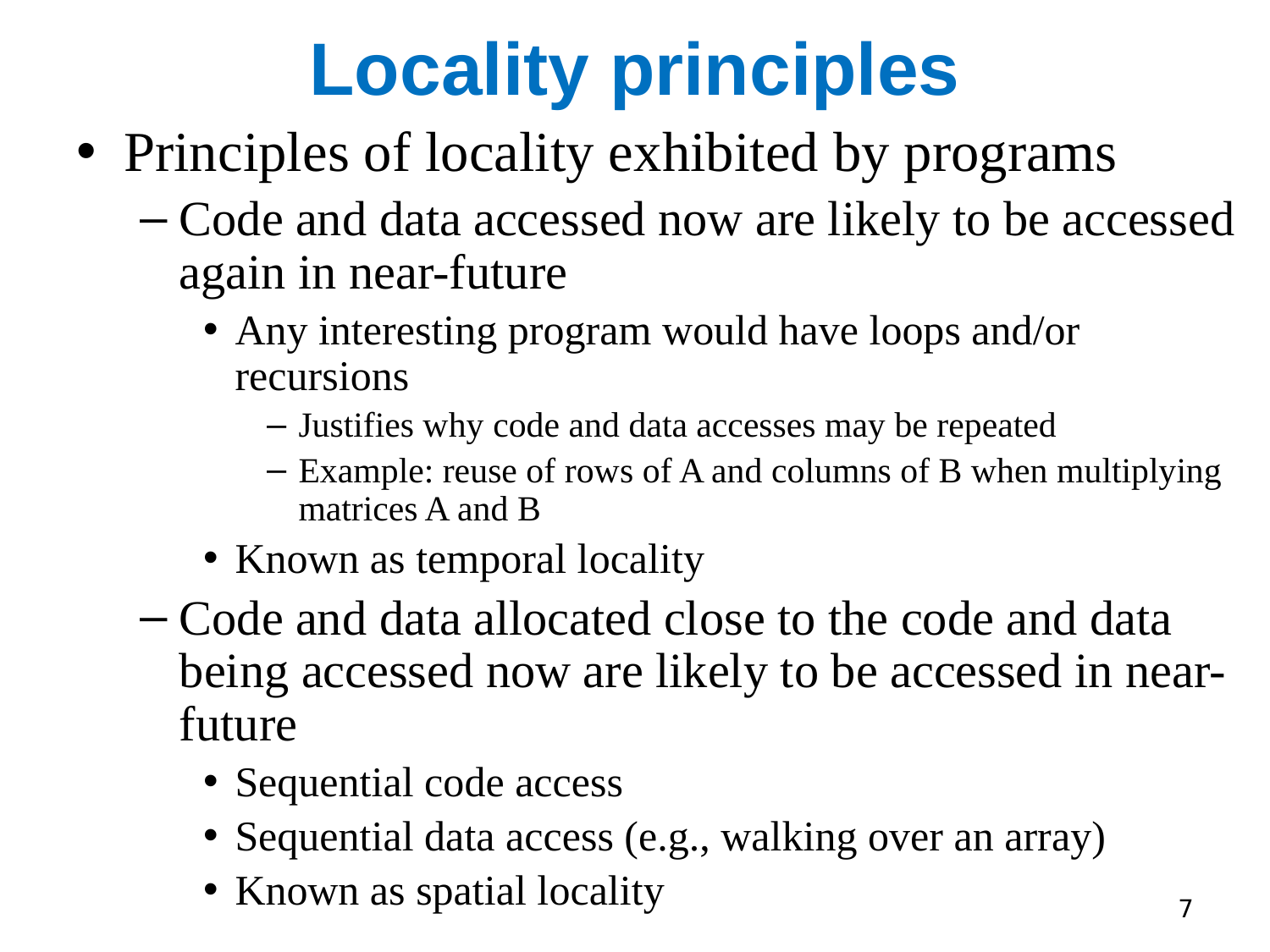

# Locality principles
Principles of locality exhibited by programs
Code and data accessed now are likely to be accessed again in near-future
Any interesting program would have loops and/or recursions
Justifies why code and data accesses may be repeated
Example: reuse of rows of A and columns of B when multiplying matrices A and B
Known as temporal locality
Code and data allocated close to the code and data being accessed now are likely to be accessed in near-future
Sequential code access
Sequential data access (e.g., walking over an array)
Known as spatial locality

7